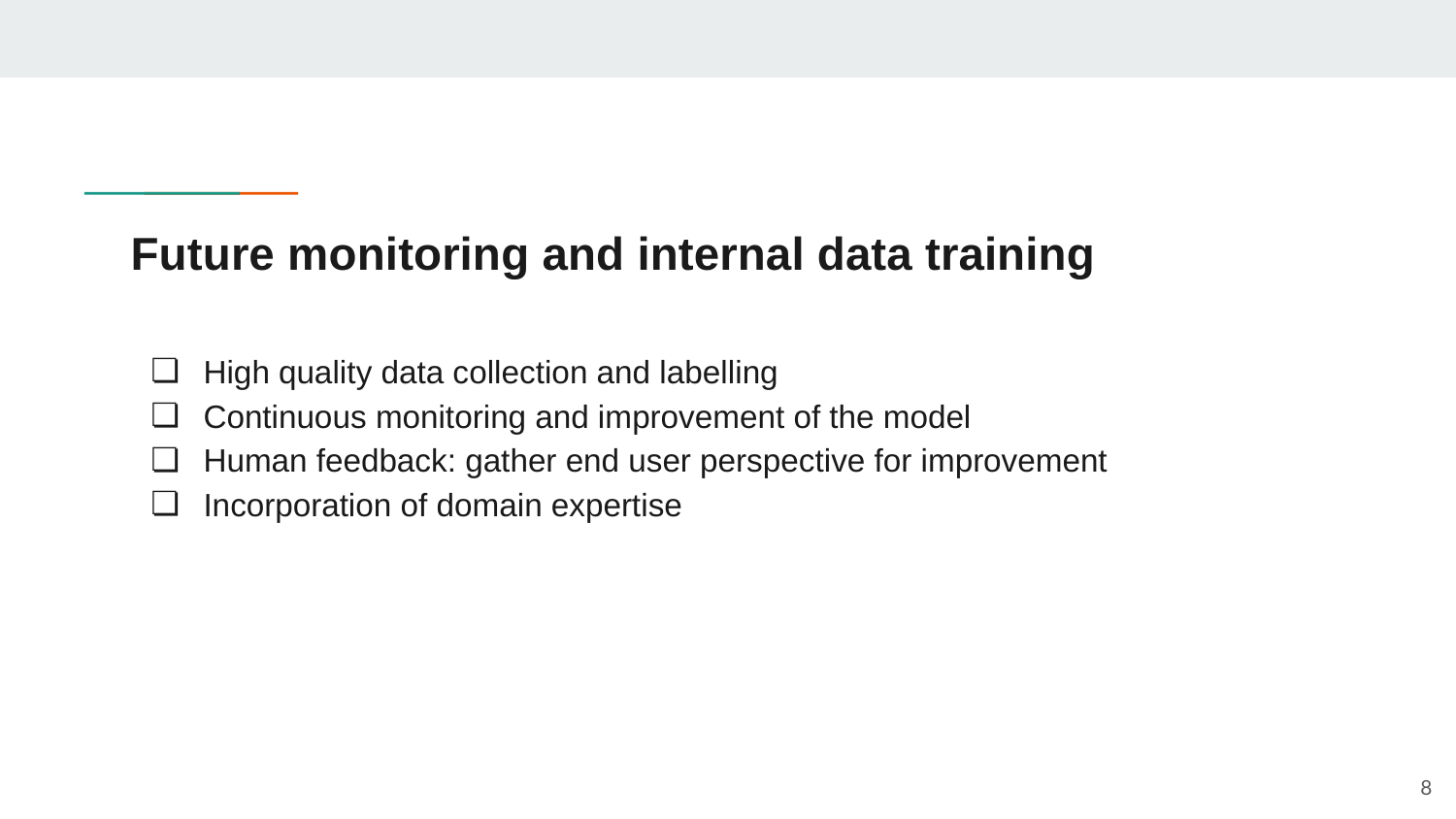

# Future monitoring and internal data training
High quality data collection and labelling
Continuous monitoring and improvement of the model
Human feedback: gather end user perspective for improvement
Incorporation of domain expertise

8